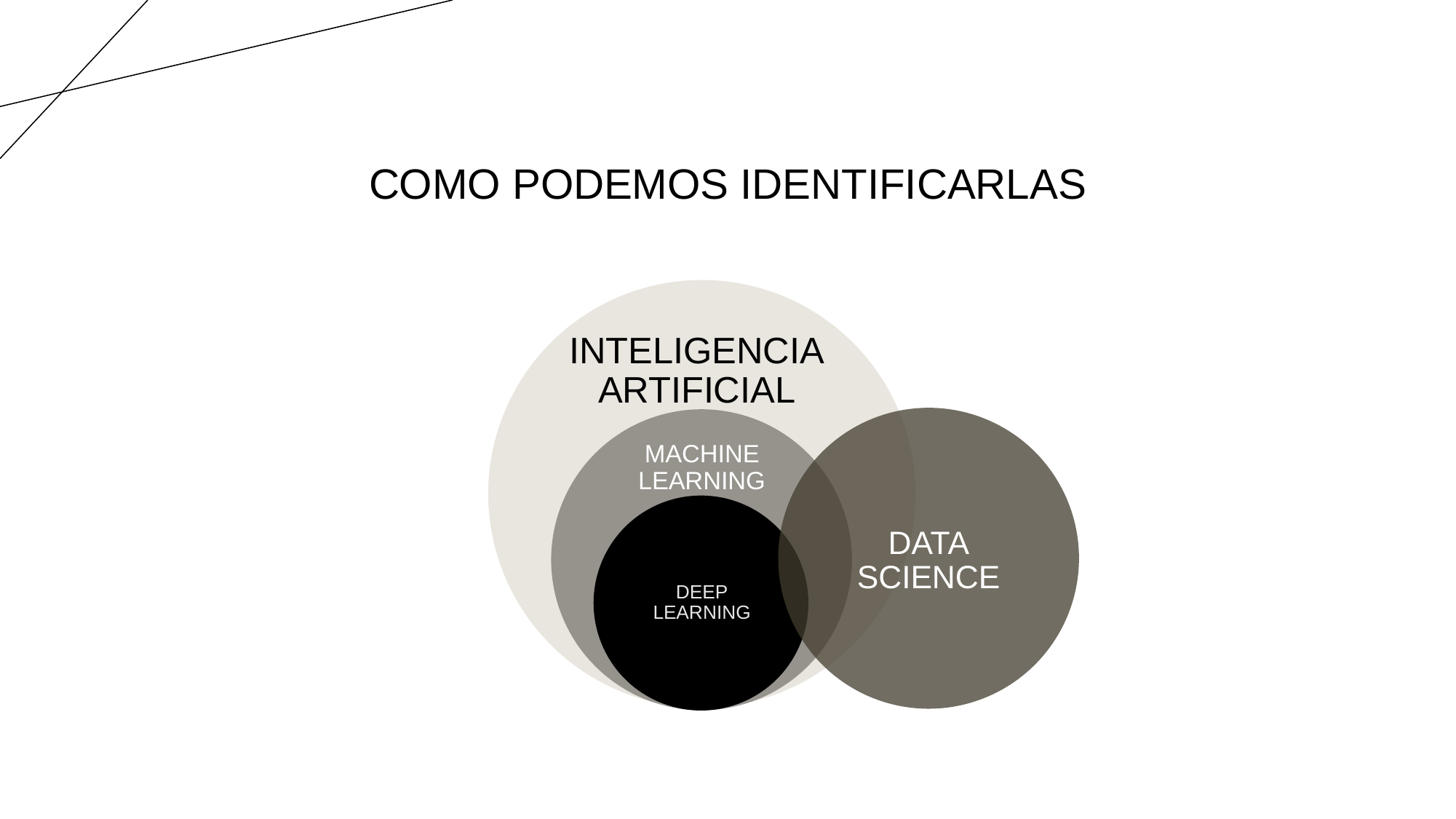

# COMO PODEMOS IDENTIFICARLAS

INTELIGENCIA
ARTIFICIAL

MACHINE
LEARNING

DATA
SCIENCE
DEEP
LEARNING